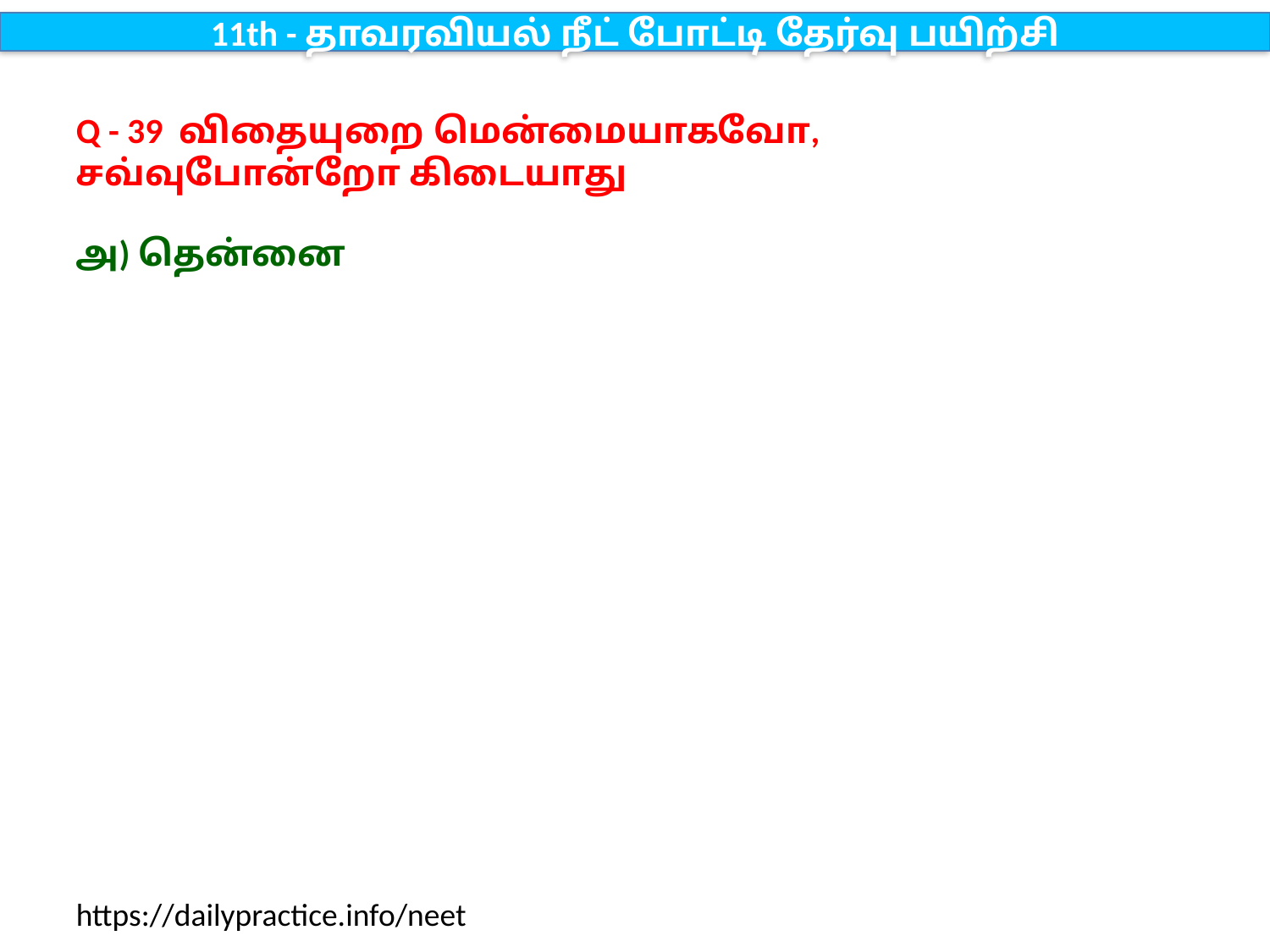

11th - தாவரவியல் நீட் போட்டி தேர்வு பயிற்சி

Q - 39  விதையுறை மென்மையாகவோ, சவ்வுபோன்றோ கிடையாது

அ) தென்னை
https://dailypractice.info/neet